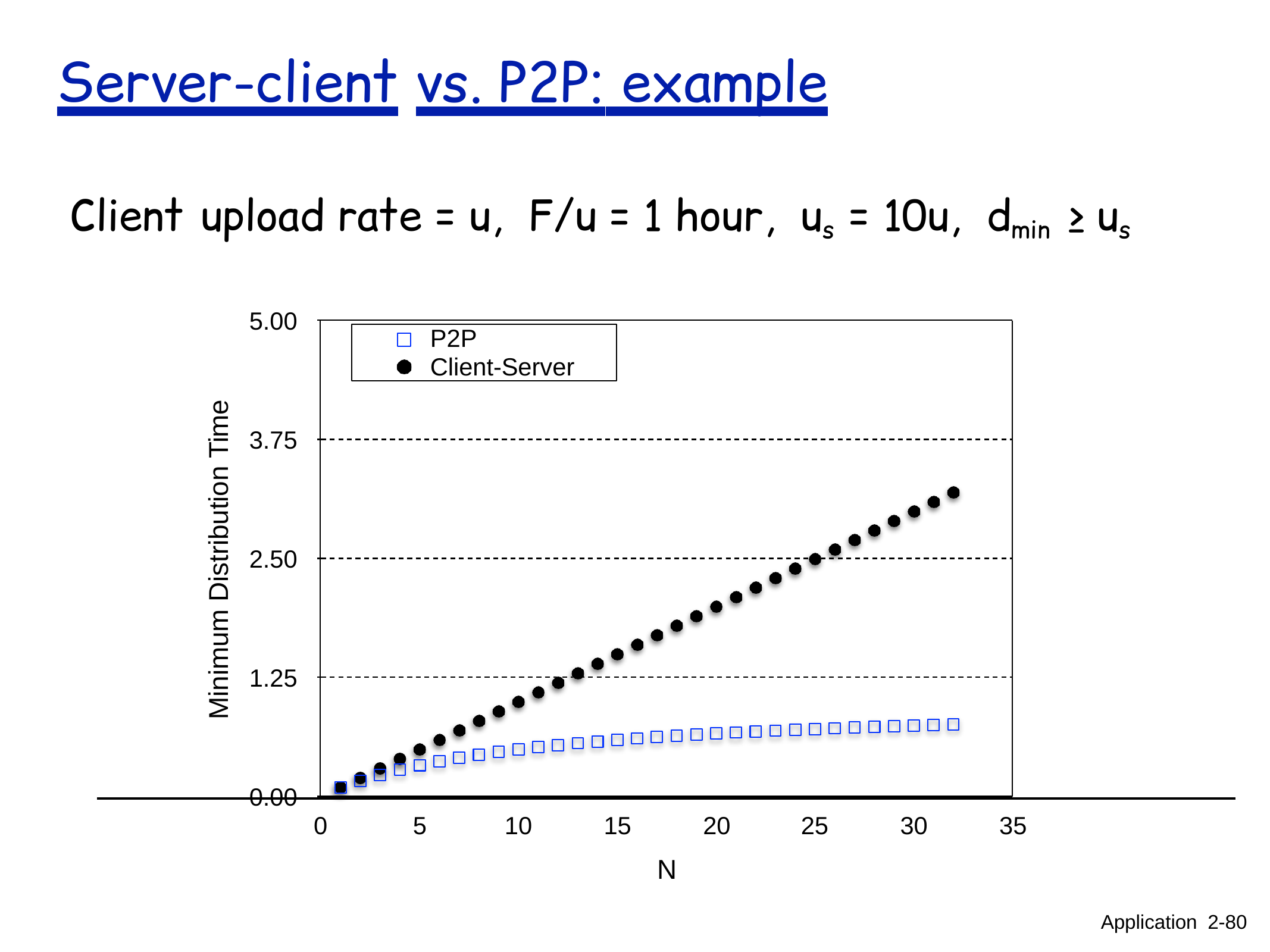

# Server-client	vs. P2P: example
Client	upload rate	=	u,	F/u =	1	hour,	us	=	10u,	dmin	≥ us
5.00

P2P
Client-Server

Minimum Distribution Time
3.75

2.50

1.25

0.00

0
5
10
15
20
25
30
35
N
Application 2-80